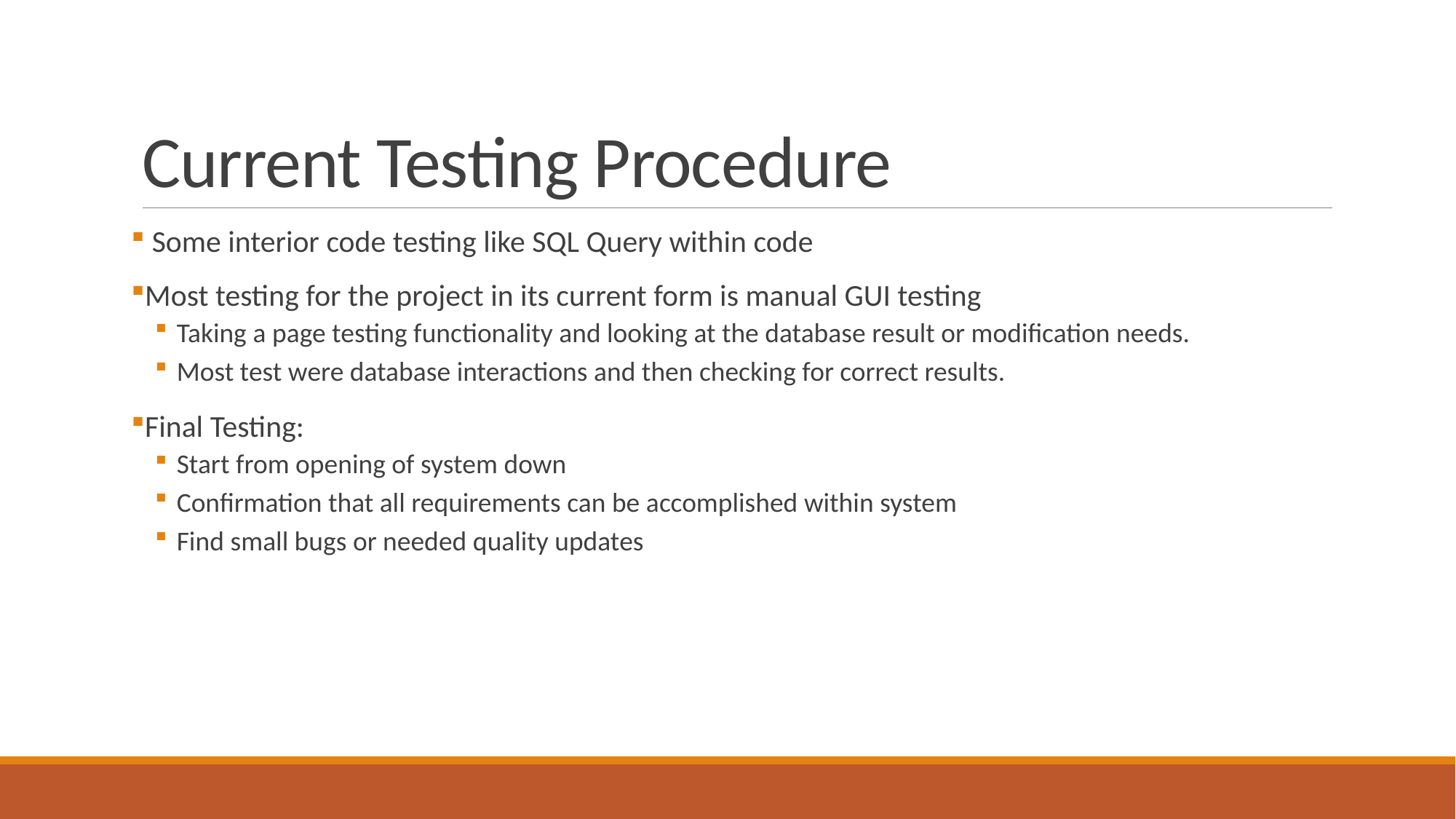

# Current Testing Procedure
 Some interior code testing like SQL Query within code
Most testing for the project in its current form is manual GUI testing
Taking a page testing functionality and looking at the database result or modification needs.
Most test were database interactions and then checking for correct results.
Final Testing:
Start from opening of system down
Confirmation that all requirements can be accomplished within system
Find small bugs or needed quality updates